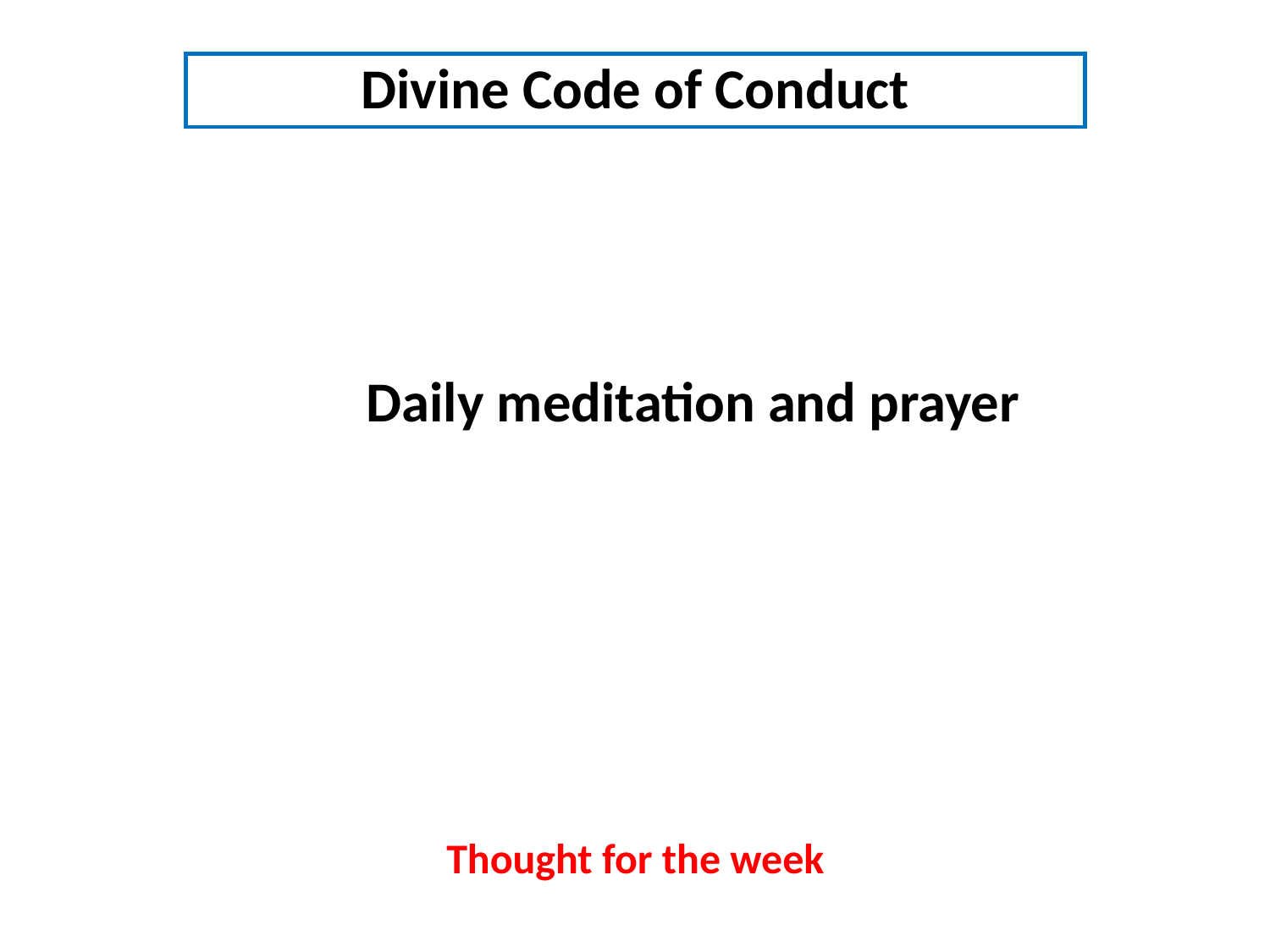

Divine Code of Conduct

Daily meditation and prayer
Thought for the week